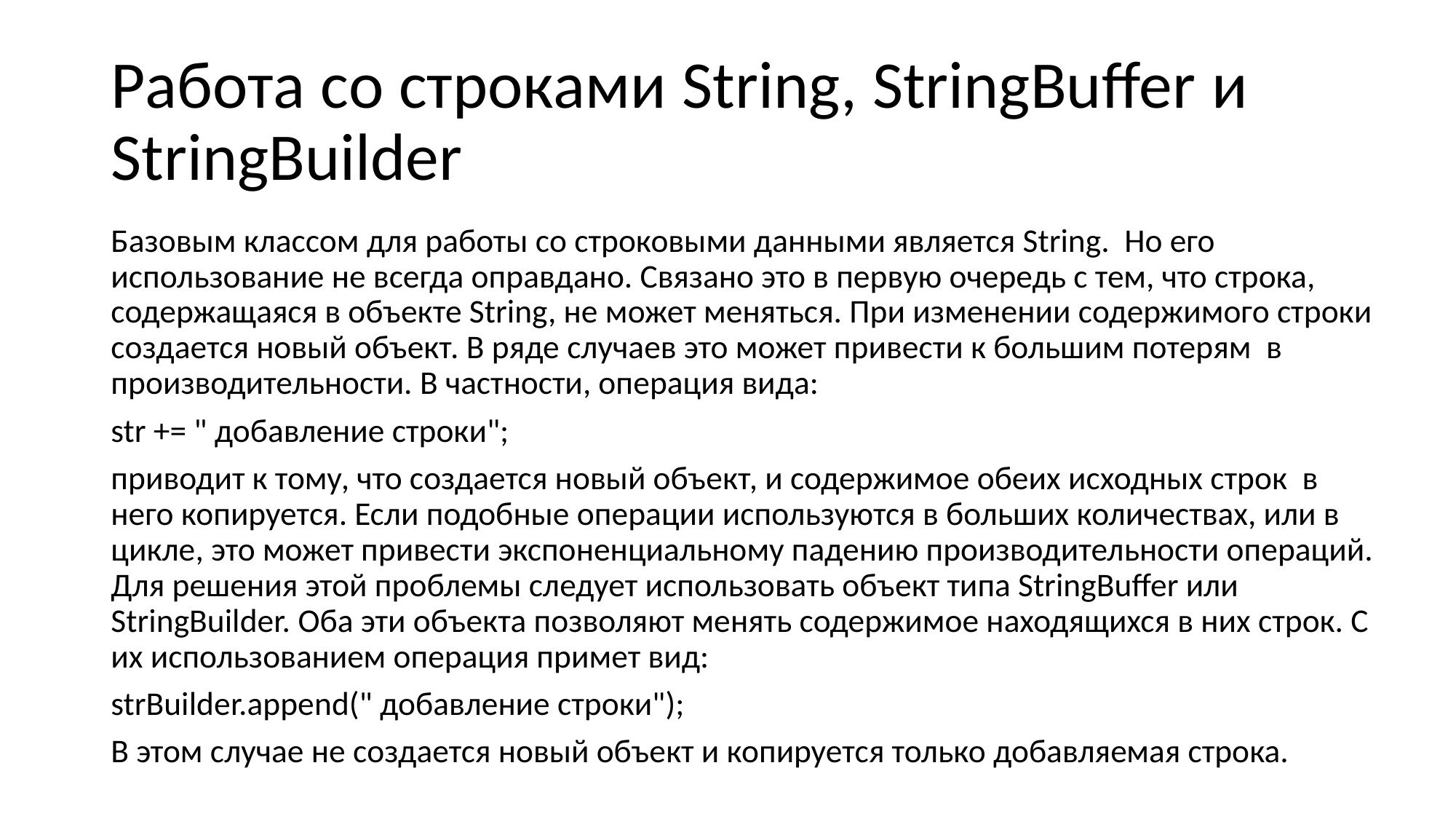

# Работа со строками String, StringBuffer и StringBuilder
Базовым классом для работы со строковыми данными является String.  Но его использование не всегда оправдано. Связано это в первую очередь с тем, что строка, содержащаяся в объекте String, не может меняться. При изменении содержимого строки создается новый объект. В ряде случаев это может привести к большим потерям  в производительности. В частности, операция вида:
str += " добавление строки";
приводит к тому, что создается новый объект, и содержимое обеих исходных строк  в него копируется. Если подобные операции используются в больших количествах, или в цикле, это может привести экспоненциальному падению производительности операций. Для решения этой проблемы следует использовать объект типа StringBuffer или StringBuilder. Оба эти объекта позволяют менять содержимое находящихся в них строк. С их использованием операция примет вид:
strBuilder.append(" добавление строки");
В этом случае не создается новый объект и копируется только добавляемая строка.